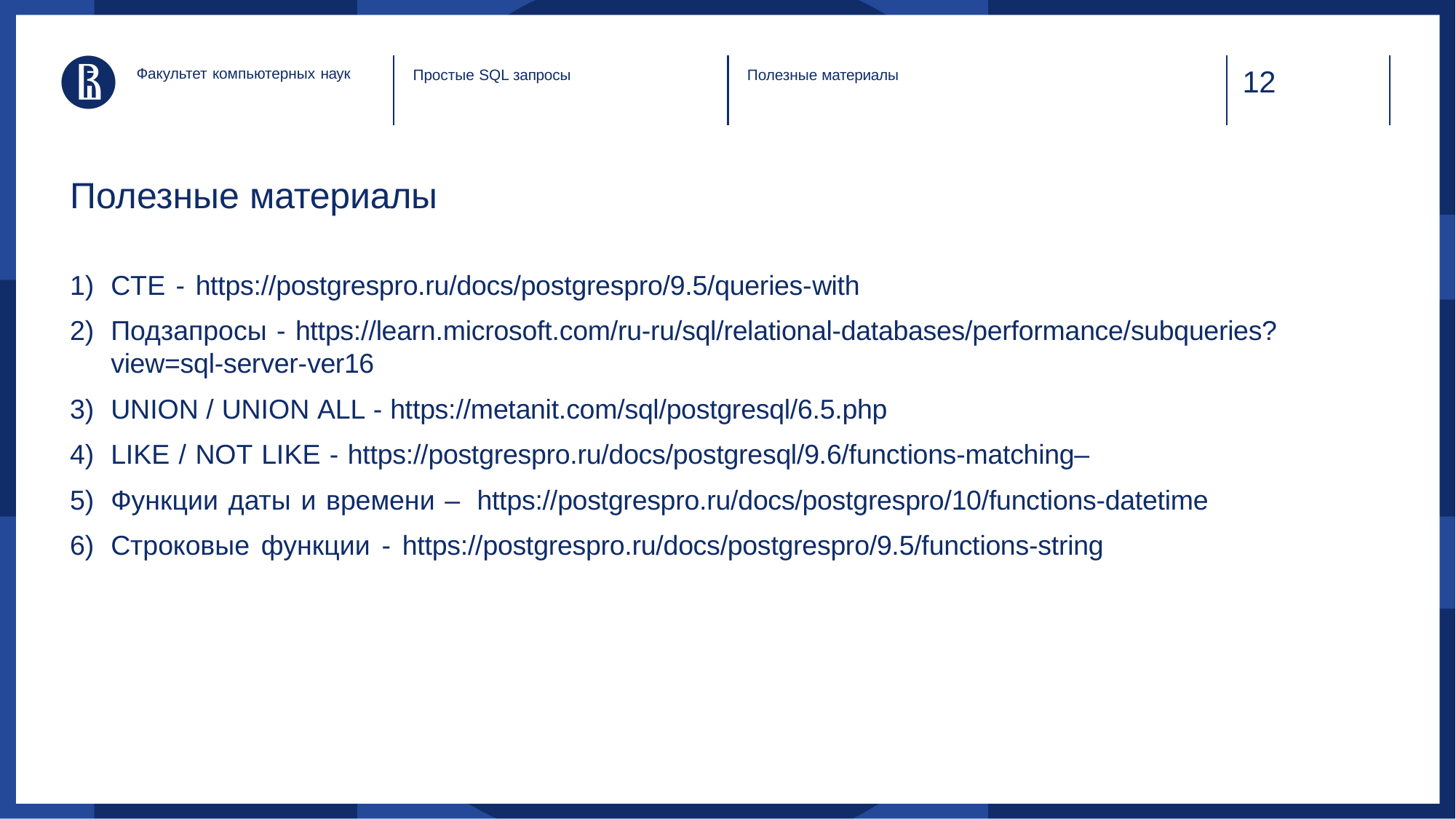

12
Факультет компьютерных наук
Простые SQL запросы
Полезные материалы
Полезные материалы

CTE - https://postgrespro.ru/docs/postgrespro/9.5/queries-with
Подзапросы - https://learn.microsoft.com/ru-ru/sql/relational-databases/performance/subqueries? view=sql-server-ver16
UNION / UNION ALL - https://metanit.com/sql/postgresql/6.5.php
LIKE / NOT LIKE - https://postgrespro.ru/docs/postgresql/9.6/functions-matching–
Функции даты и времени – https://postgrespro.ru/docs/postgrespro/10/functions-datetime
Строковые функции - https://postgrespro.ru/docs/postgrespro/9.5/functions-string